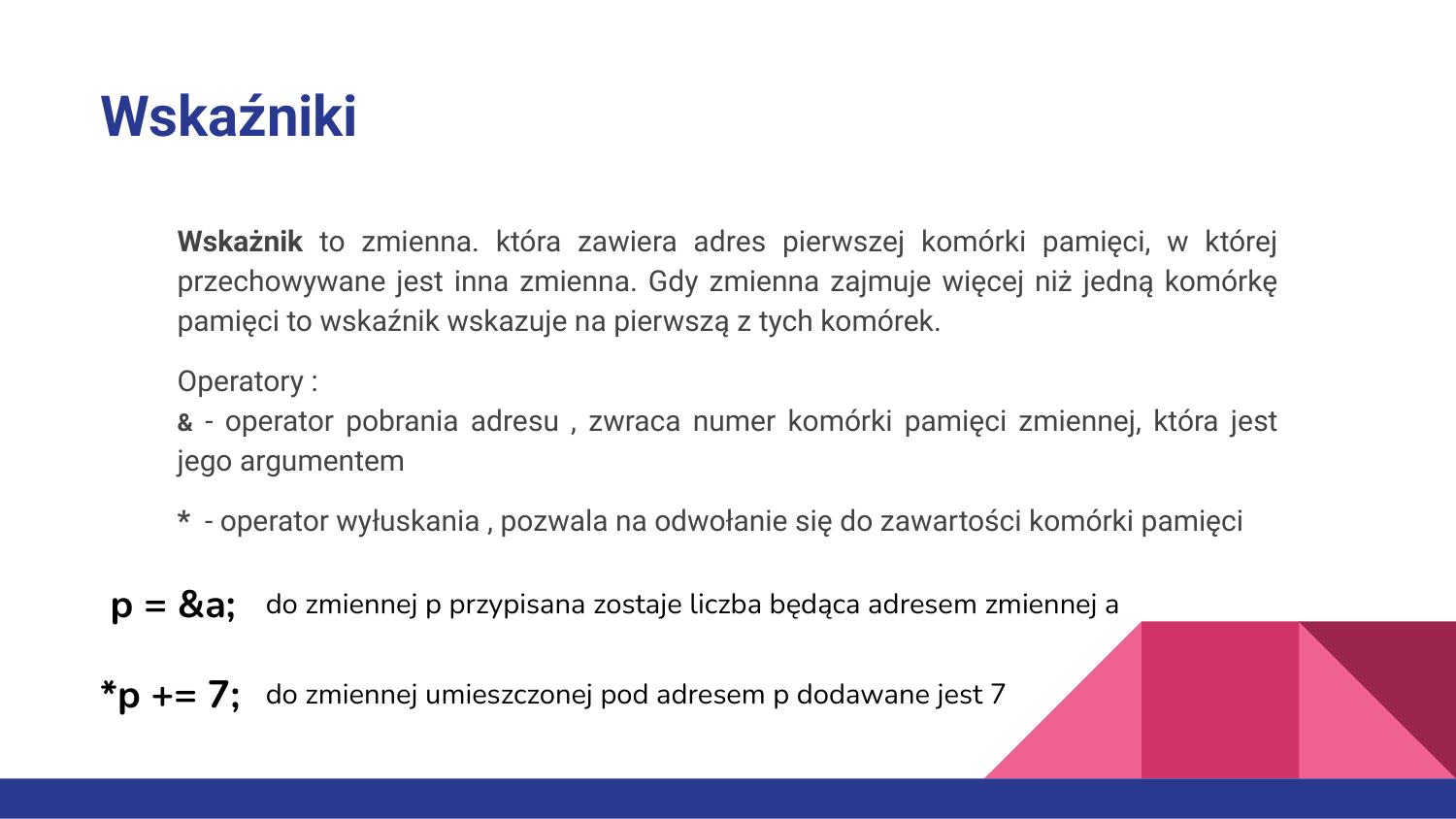

# Wskaźniki
Wskażnik to zmienna. która zawiera adres pierwszej komórki pamięci, w której przechowywane jest inna zmienna. Gdy zmienna zajmuje więcej niż jedną komórkę pamięci to wskaźnik wskazuje na pierwszą z tych komórek.
Operatory :
& - operator pobrania adresu , zwraca numer komórki pamięci zmiennej, która jest jego argumentem
*  - operator wyłuskania , pozwala na odwołanie się do zawartości komórki pamięci
 p = &a;
do zmiennej p przypisana zostaje liczba będąca adresem zmiennej a
*p += 7;
do zmiennej umieszczonej pod adresem p dodawane jest 7